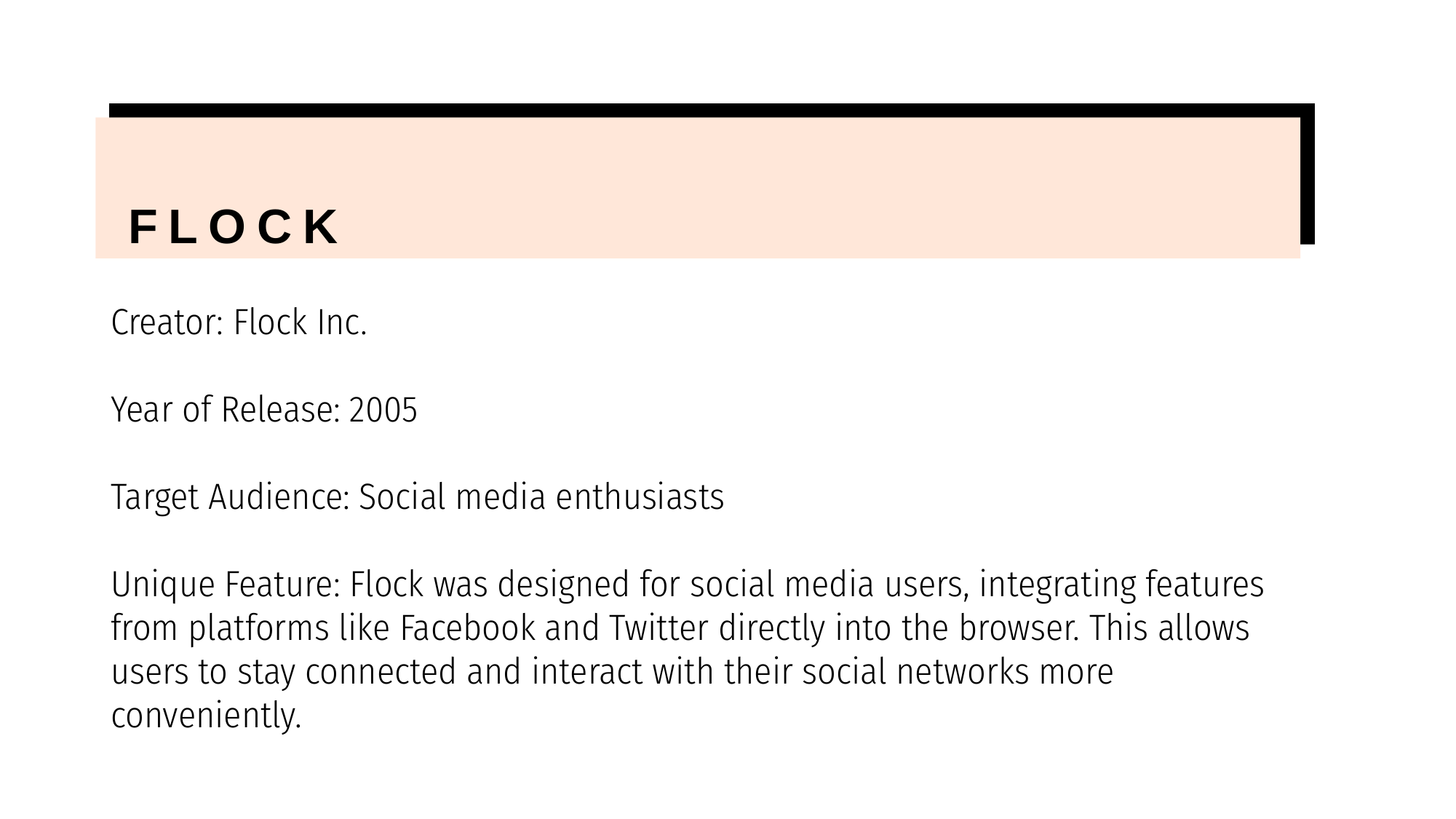

# flock
Creator: Flock Inc.

Year of Release: 2005

Target Audience: Social media enthusiasts

Unique Feature: Flock was designed for social media users, integrating features from platforms like Facebook and Twitter directly into the browser. This allows users to stay connected and interact with their social networks more conveniently.